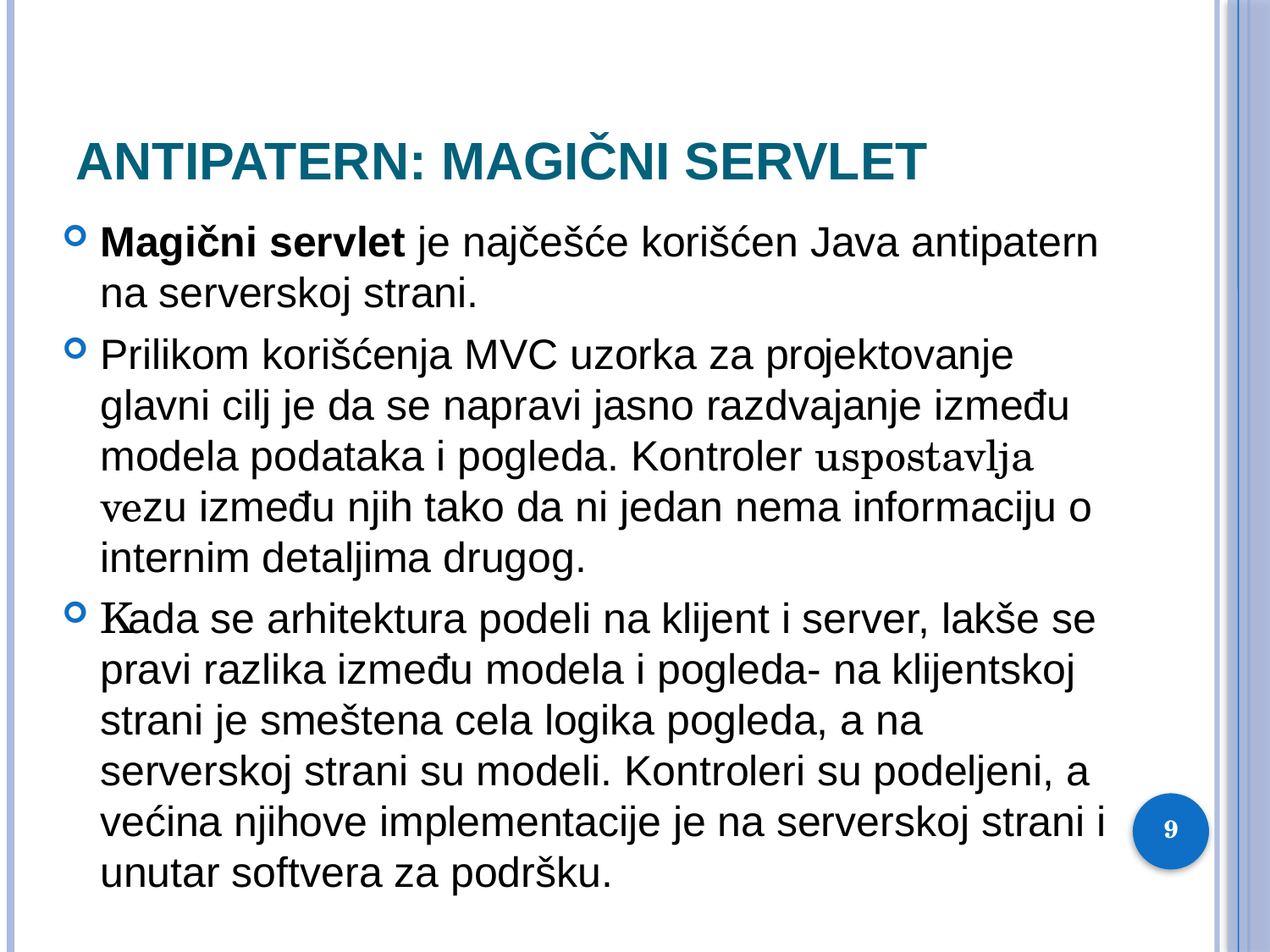

# Antipatern: Magični servlet
Magični servlet je najčešće korišćen Java antipatern na serverskoj strani.
Prilikom korišćenja MVC uzorka za projektovanje glavni cilj je da se napravi jasno razdvajanje između modela podataka i pogleda. Kontroler uspostavlja vezu između njih tako da ni jedan nema informaciju o internim detaljima drugog.
Kada se arhitektura podeli na klijent i server, lakše se pravi razlika između modela i pogleda- na klijentskoj strani je smeštena cela logika pogleda, a na serverskoj strani su modeli. Kontroleri su podeljeni, a većina njihove implementacije je na serverskoj strani i unutar softvera za podršku.
9